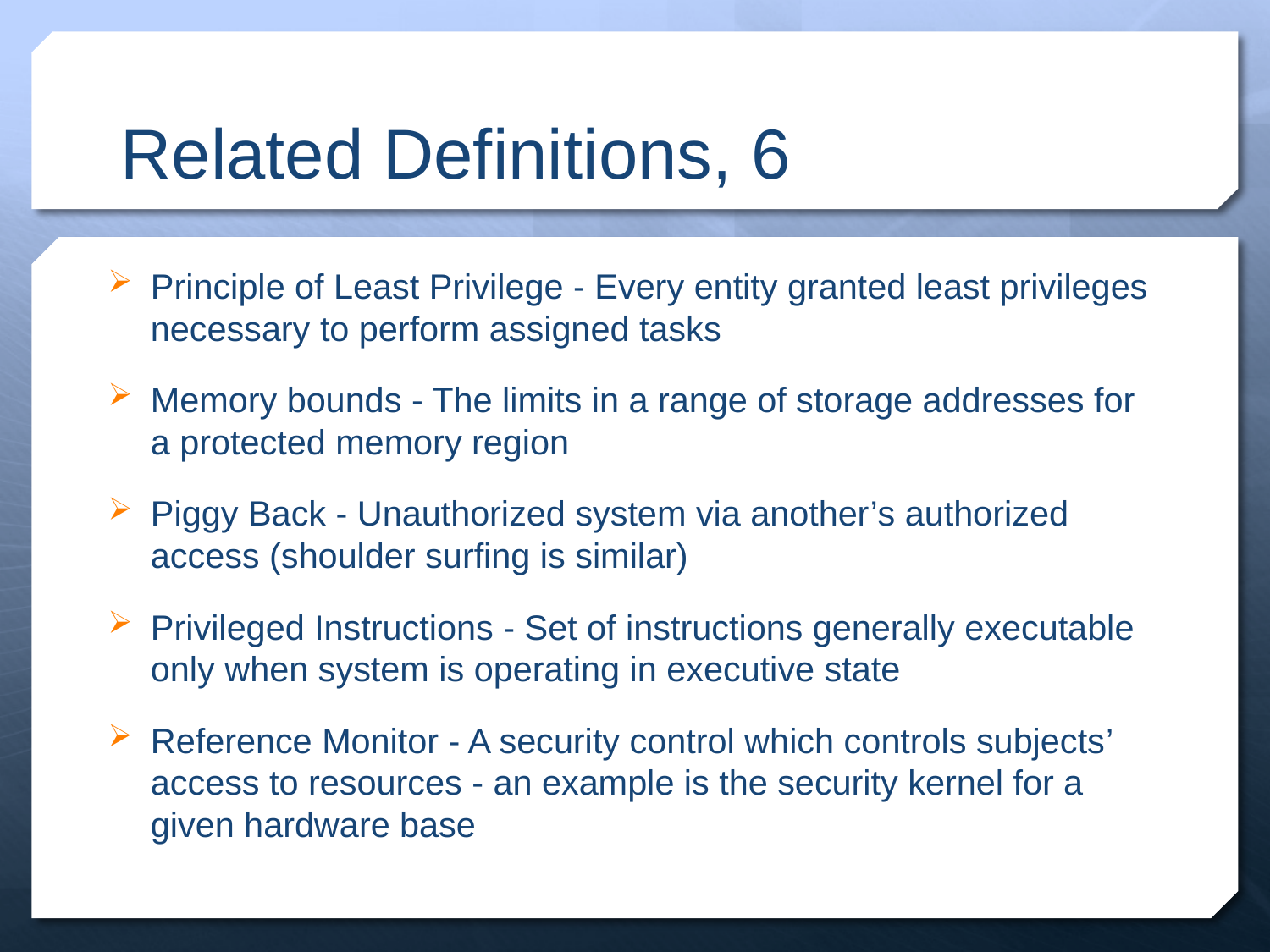

# Related Definitions, 6
Principle of Least Privilege - Every entity granted least privileges necessary to perform assigned tasks
Memory bounds - The limits in a range of storage addresses for a protected memory region
Piggy Back - Unauthorized system via another’s authorized access (shoulder surfing is similar)
Privileged Instructions - Set of instructions generally executable only when system is operating in executive state
Reference Monitor - A security control which controls subjects’ access to resources - an example is the security kernel for a given hardware base